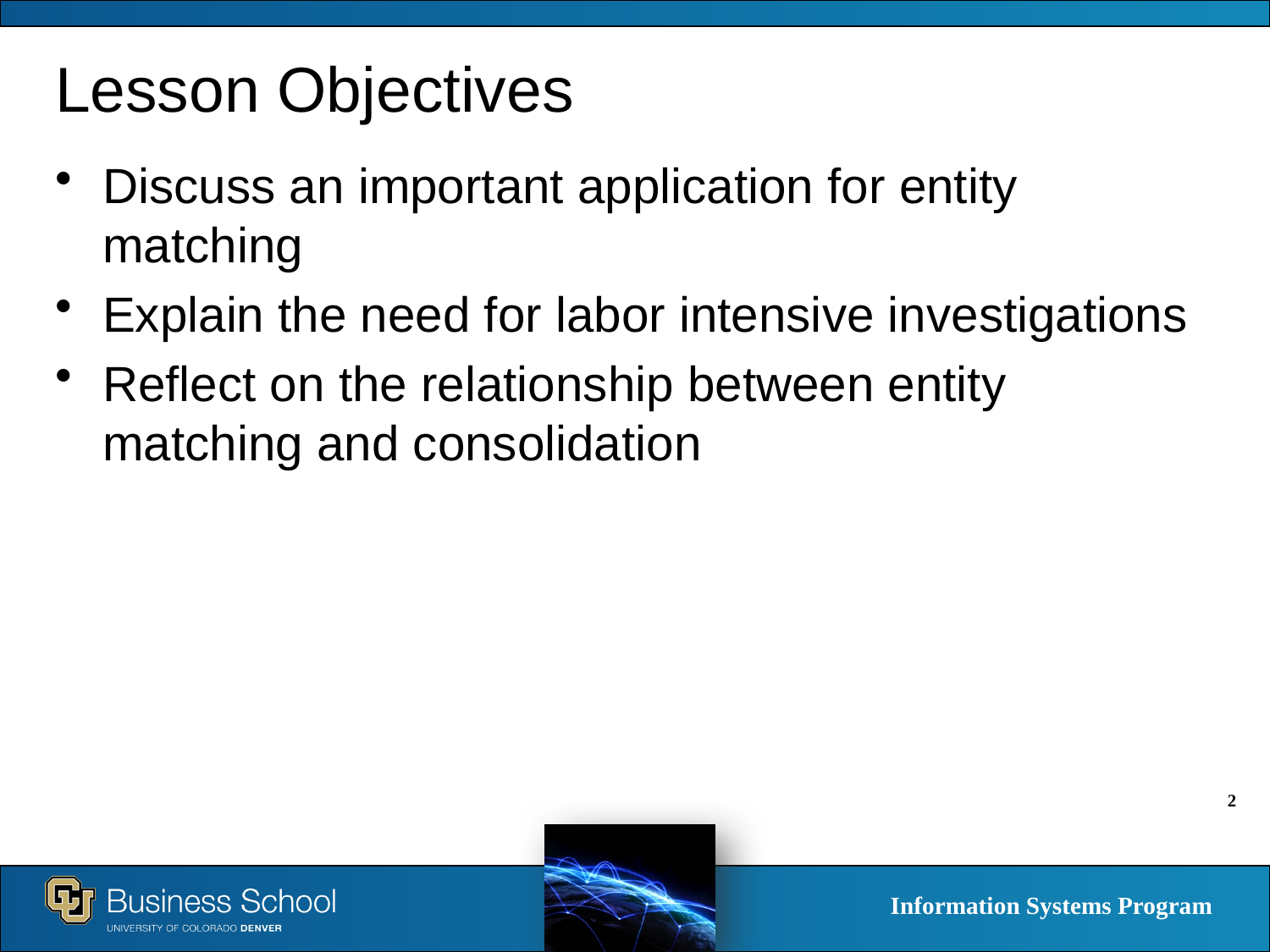

# Lesson Objectives
Discuss an important application for entity matching
Explain the need for labor intensive investigations
Reflect on the relationship between entity matching and consolidation